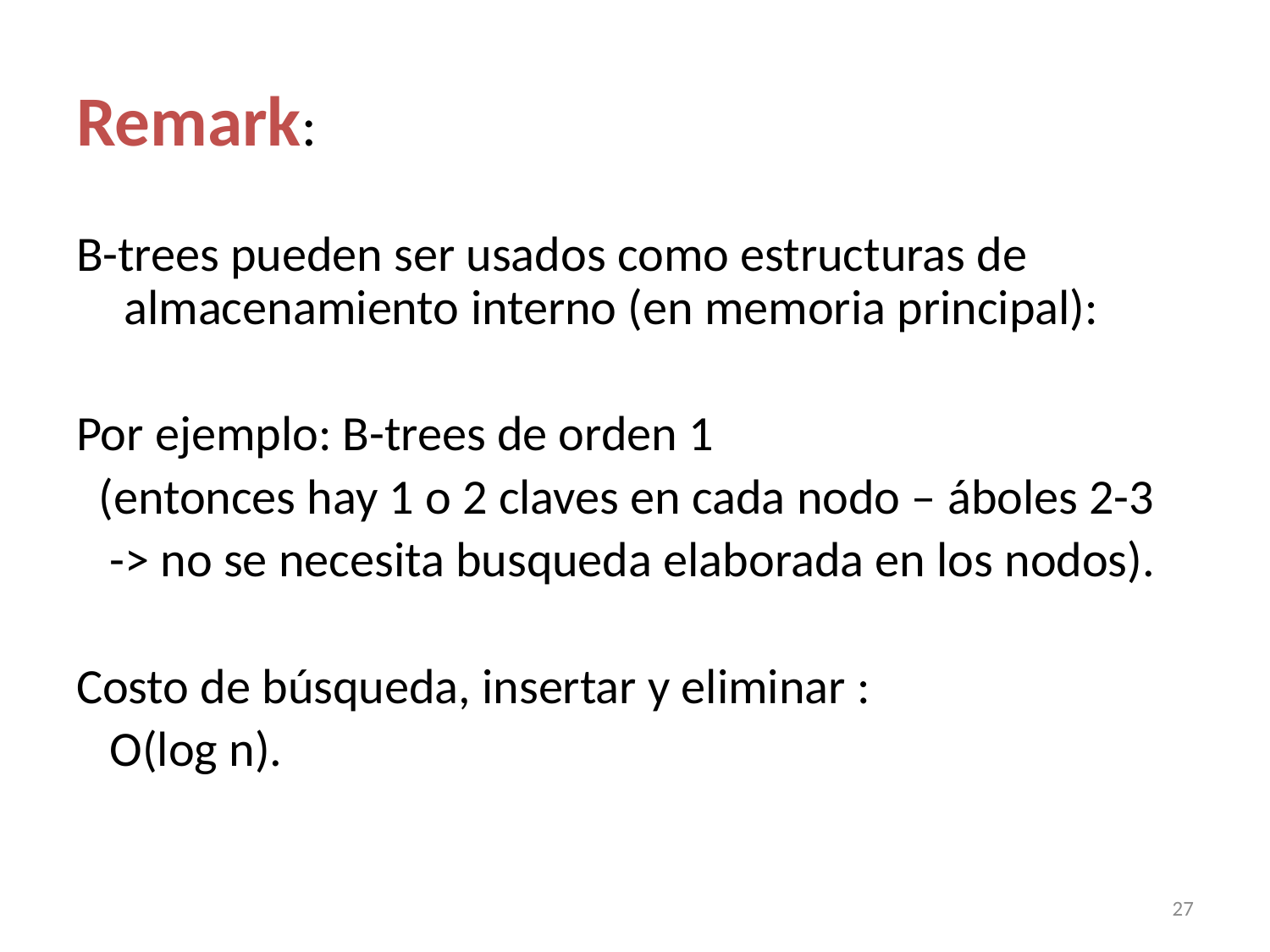

# Remark:
B-trees pueden ser usados como estructuras de almacenamiento interno (en memoria principal):

Por ejemplo: B-trees de orden 1
  (entonces hay 1 o 2 claves en cada nodo – áboles 2-3
   -> no se necesita busqueda elaborada en los nodos).

Costo de búsqueda, insertar y eliminar :
   O(log n).

27